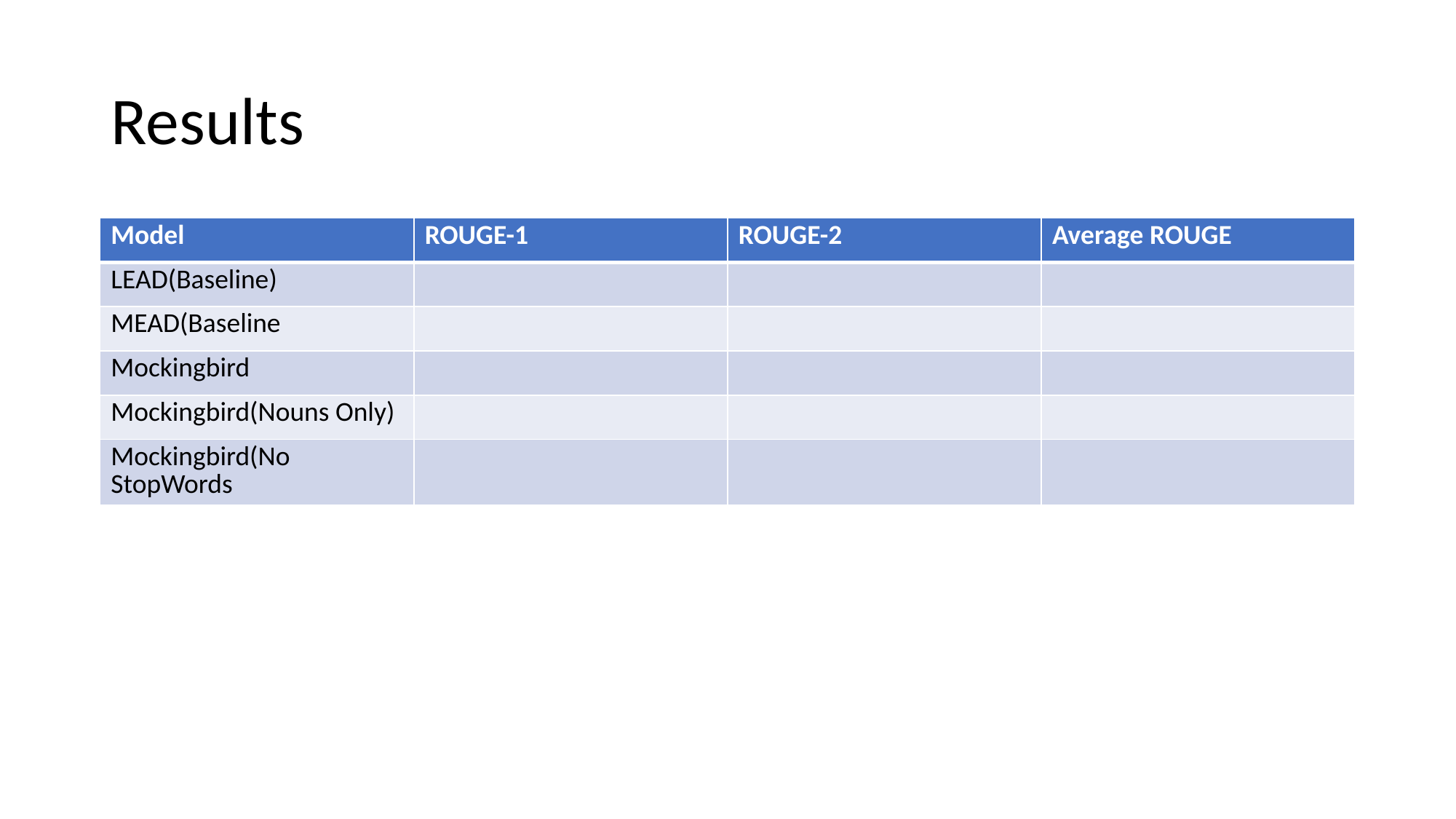

# Results
| Model | ROUGE-1 | ROUGE-2 | Average ROUGE |
| --- | --- | --- | --- |
| LEAD(Baseline) |  |  |  |
| MEAD(Baseline |  |  |  |
| Mockingbird |  |  |  |
| Mockingbird(Nouns Only) |  |  |  |
| Mockingbird(No StopWords |  |  |  |